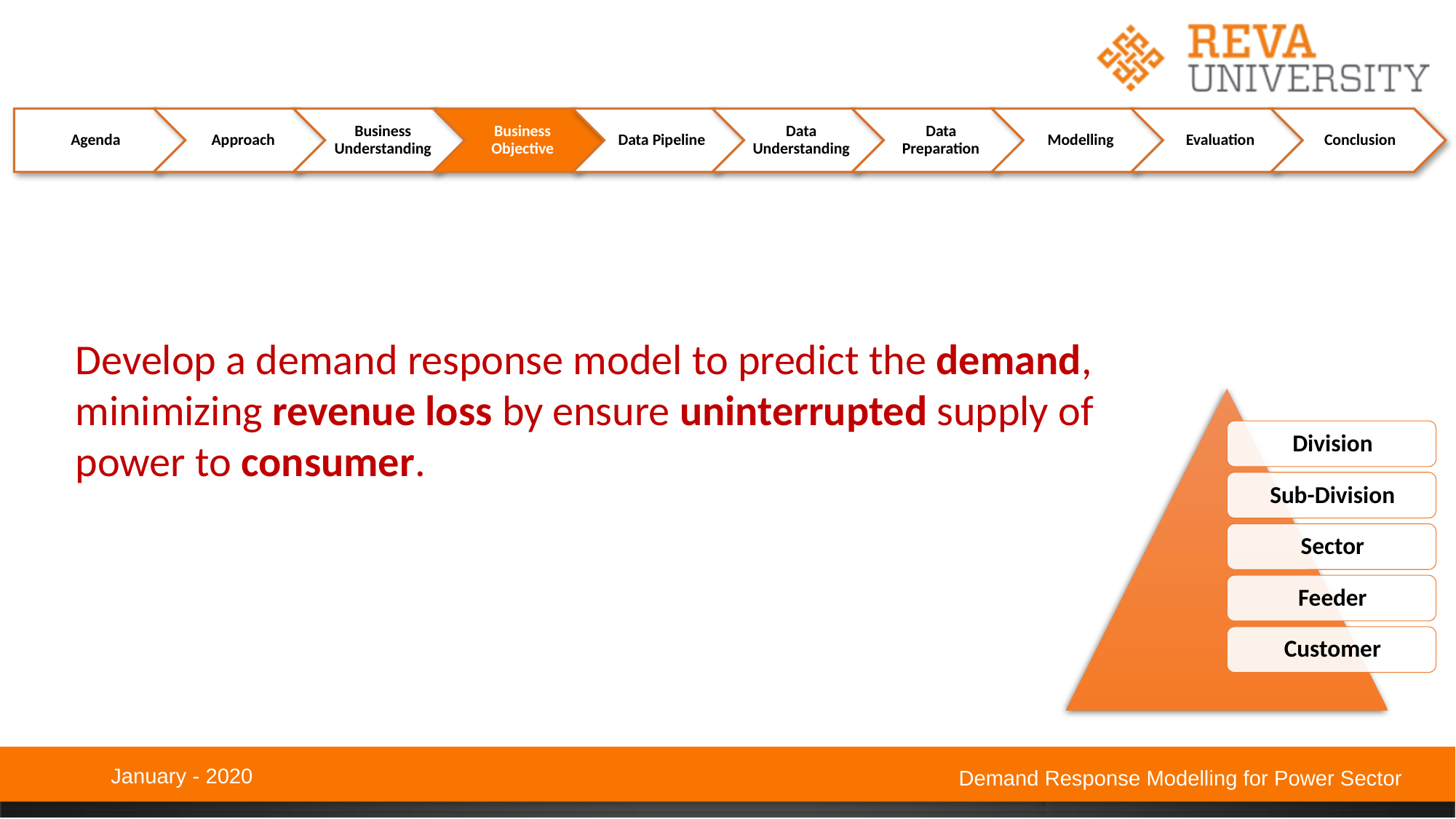

Agenda
Approach
Business Understanding
Business Objective
Data Pipeline
Data Understanding
Data Preparation
Modelling
Evaluation
Conclusion
Develop a demand response model to predict the demand, minimizing revenue loss by ensure uninterrupted supply of power to consumer.

Division
Sub-Division
Sector
Feeder
Customer
January - 2020
Demand Response Modelling for Power Sector